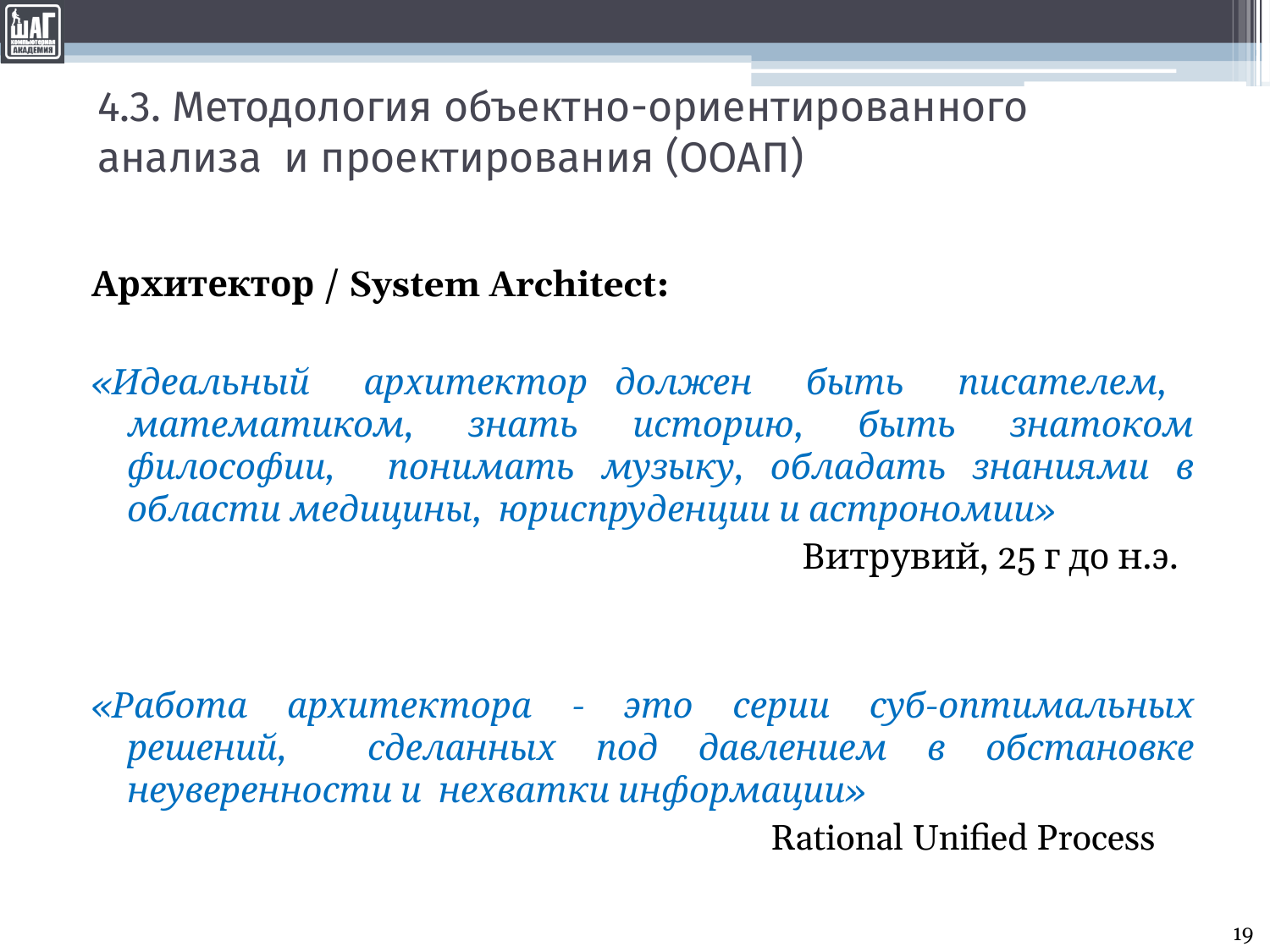

# 4.3. Методология объектно-ориентированного анализа  и проектирования (ООАП)
Архитектор / System Architect:

«Идеальный  архитектор должен  быть  писателем,  математиком, знать историю, быть знатоком философии,  понимать музыку, обладать знаниями в области медицины,  юриспруденции и астрономии»
Витрувий, 25 г до н.э.

«Работа архитектора - это серии суб-оптимальных решений,  сделанных под давлением в обстановке неуверенности и  нехватки информации»
Rational Unified Process
19